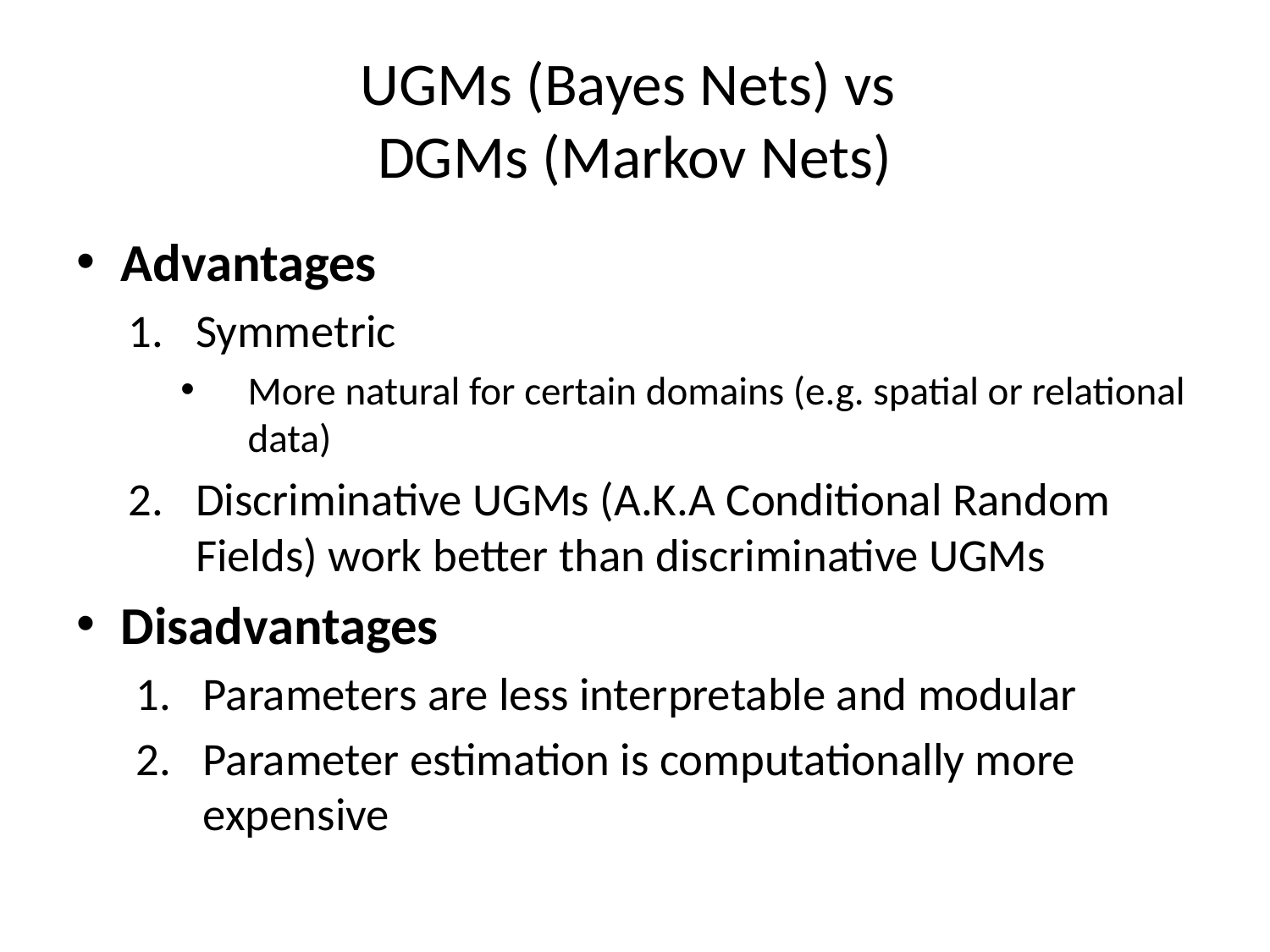

# UGMs (Bayes Nets) vs DGMs (Markov Nets)
Advantages
Symmetric
More natural for certain domains (e.g. spatial or relational data)
Discriminative UGMs (A.K.A Conditional Random Fields) work better than discriminative UGMs
Disadvantages
Parameters are less interpretable and modular
Parameter estimation is computationally more expensive